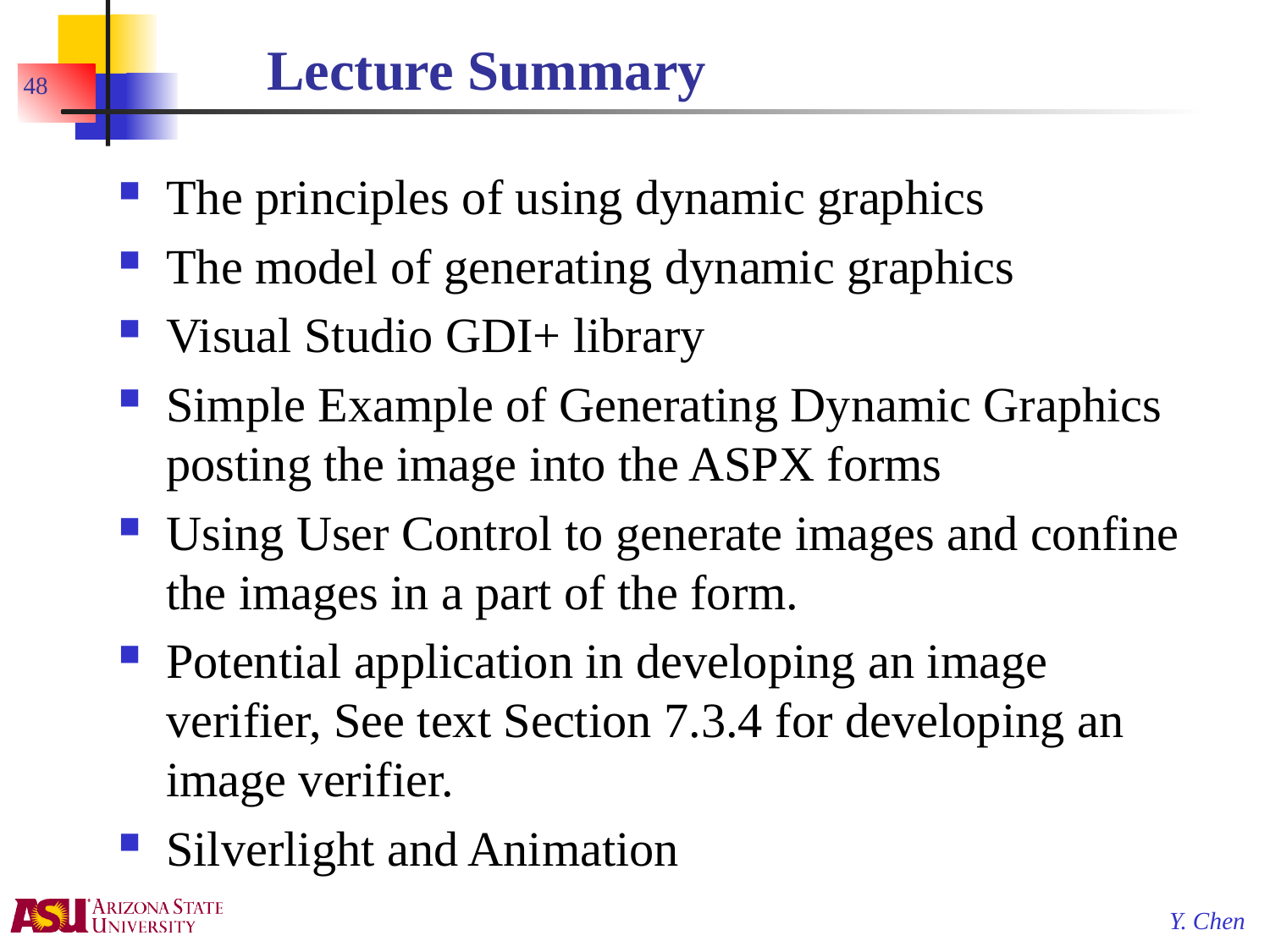

# Lecture Summary
48
The principles of using dynamic graphics
The model of generating dynamic graphics
Visual Studio GDI+ library
Simple Example of Generating Dynamic Graphics posting the image into the ASPX forms
Using User Control to generate images and confine the images in a part of the form.
Potential application in developing an image verifier, See text Section 7.3.4 for developing an image verifier.
Silverlight and Animation